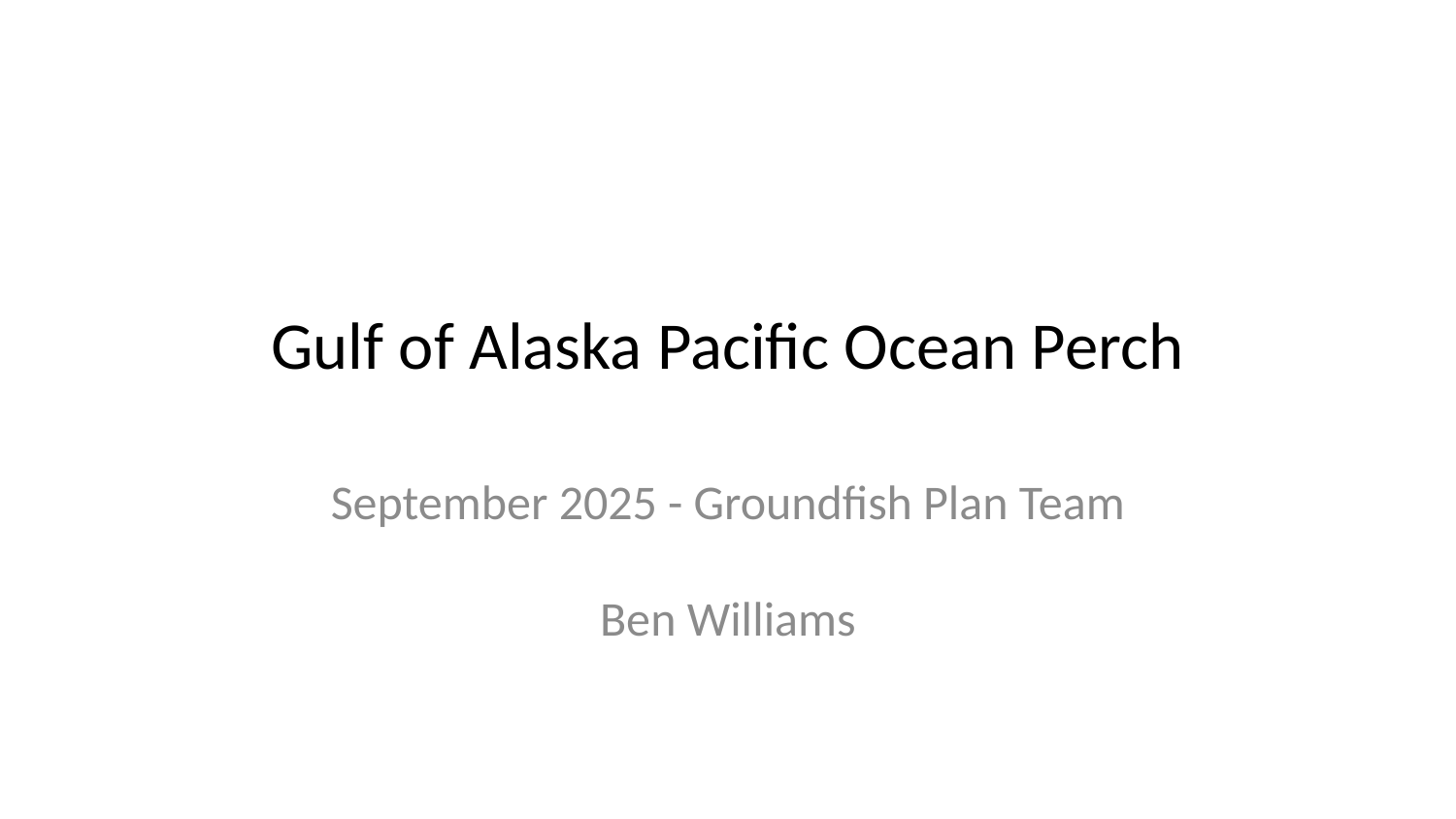

# Gulf of Alaska Pacific Ocean Perch
September 2025 - Groundfish Plan Team
Ben Williams